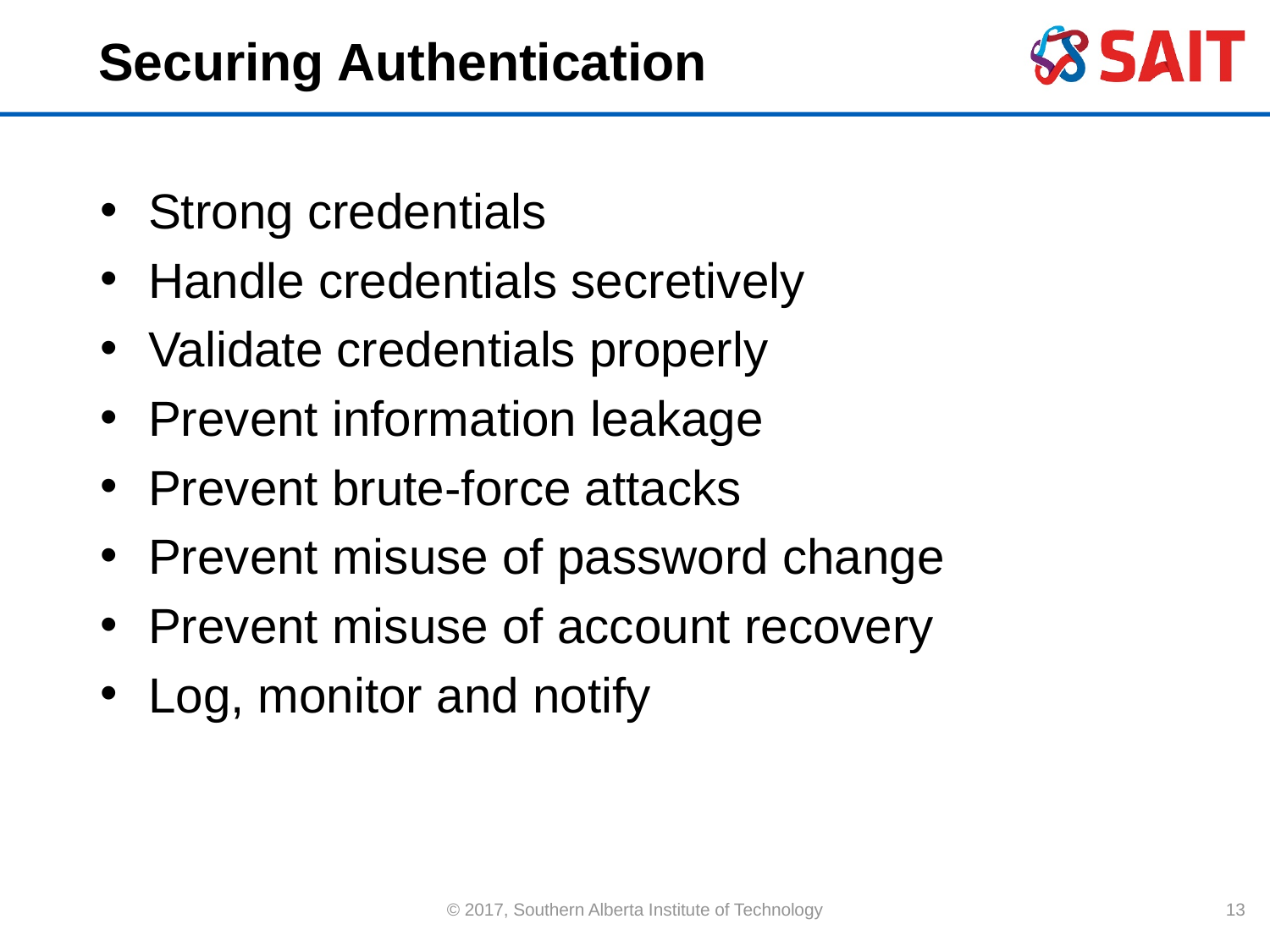

# Securing Authentication
Strong credentials
Handle credentials secretively
Validate credentials properly
Prevent information leakage
Prevent brute-force attacks
Prevent misuse of password change
Prevent misuse of account recovery
Log, monitor and notify